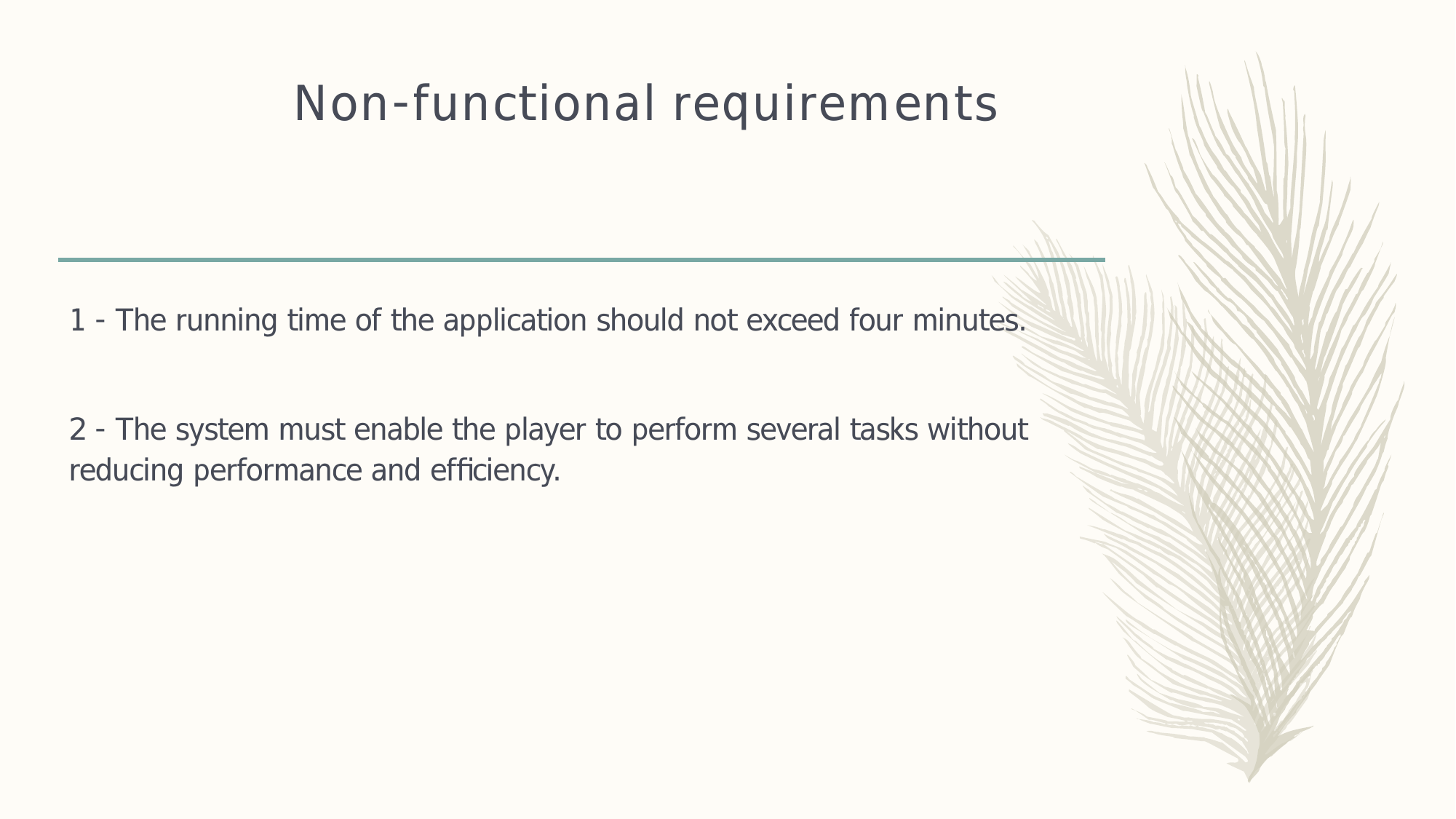

# Non-functional requirements
1 - The running time of the application should not exceed four minutes.

2 - The system must enable the player to perform several tasks without reducing performance and efficiency.